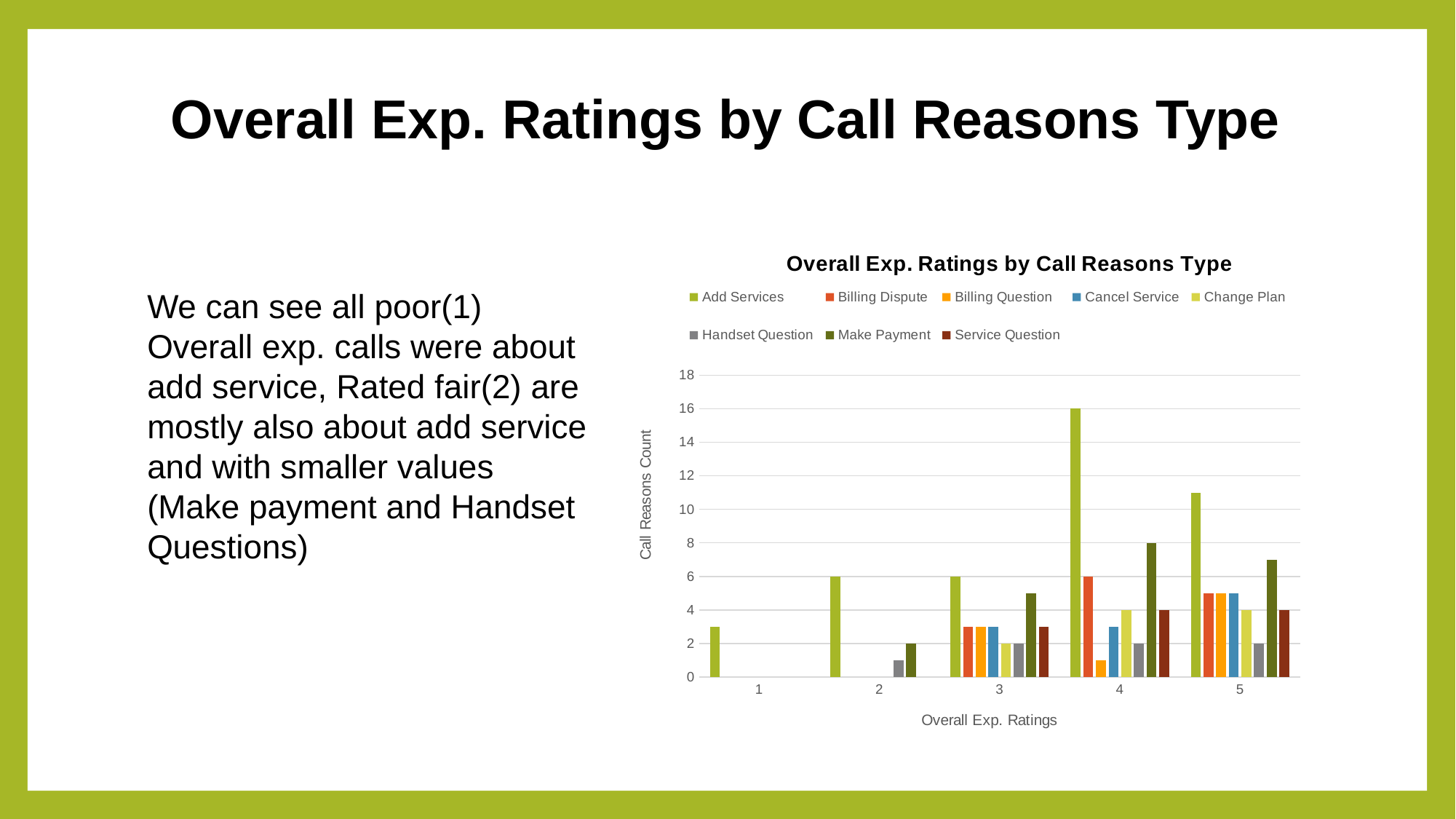

# Overall Exp. Ratings by Call Reasons Type

### Chart: Overall Exp. Ratings by Call Reasons Type

| Category | Add Services | Billing Dispute | Billing Question | Cancel Service | Change Plan | Handset Question | Make Payment | Service Question |
|---|---|---|---|---|---|---|---|---|
| 1 | 3.0 | None | None | None | None | None | None | None |
| 2 | 6.0 | None | None | None | None | 1.0 | 2.0 | None |
| 3 | 6.0 | 3.0 | 3.0 | 3.0 | 2.0 | 2.0 | 5.0 | 3.0 |
| 4 | 16.0 | 6.0 | 1.0 | 3.0 | 4.0 | 2.0 | 8.0 | 4.0 |
| 5 | 11.0 | 5.0 | 5.0 | 5.0 | 4.0 | 2.0 | 7.0 | 4.0 |
We can see all poor(1) Overall exp. calls were about add service, Rated fair(2) are mostly also about add service and with smaller values (Make payment and Handset Questions)